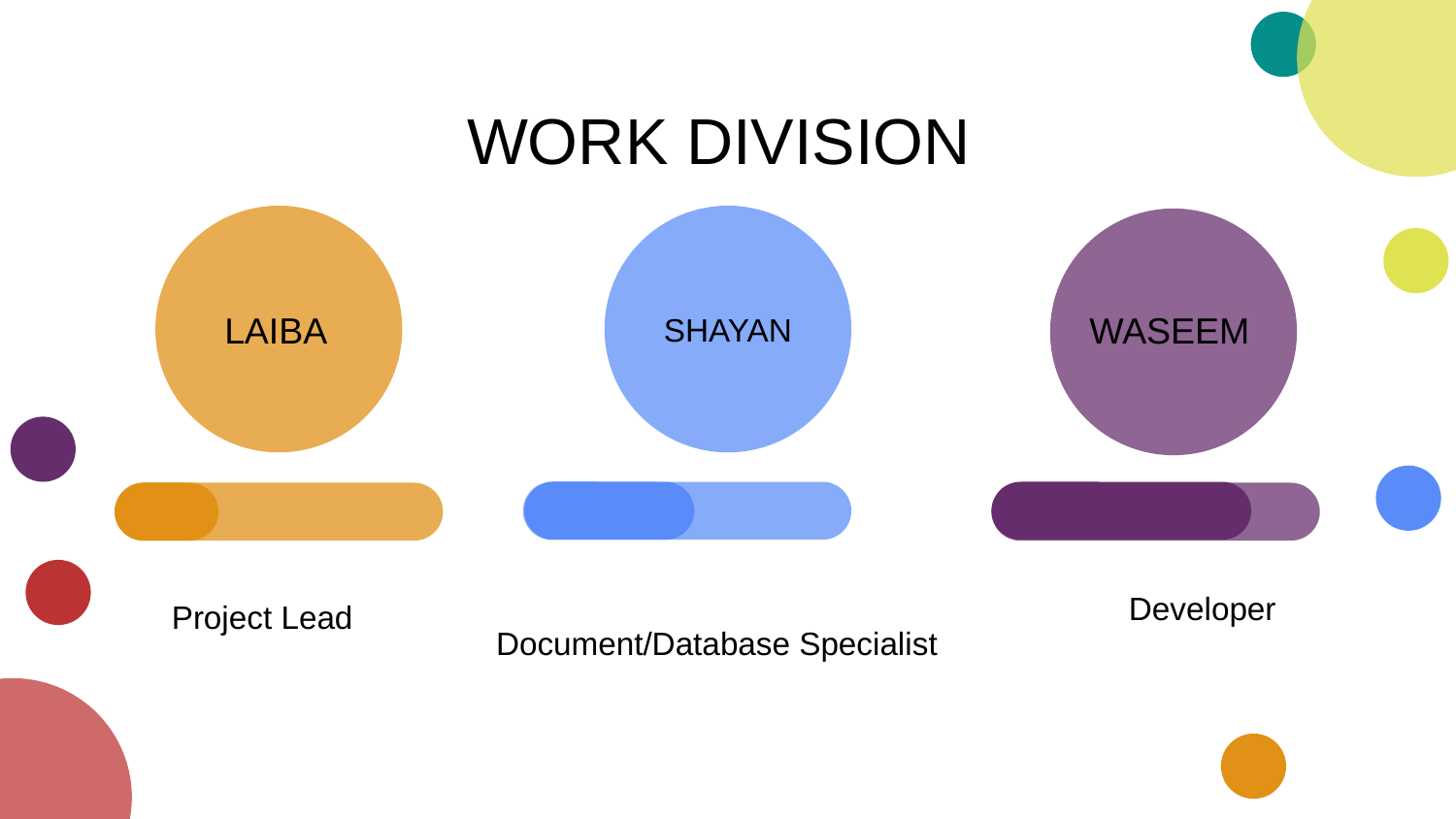

WORK DIVISION

# LAIBA
SHAYAN
WASEEM

Developer
Project Lead

Document/Database Specialist